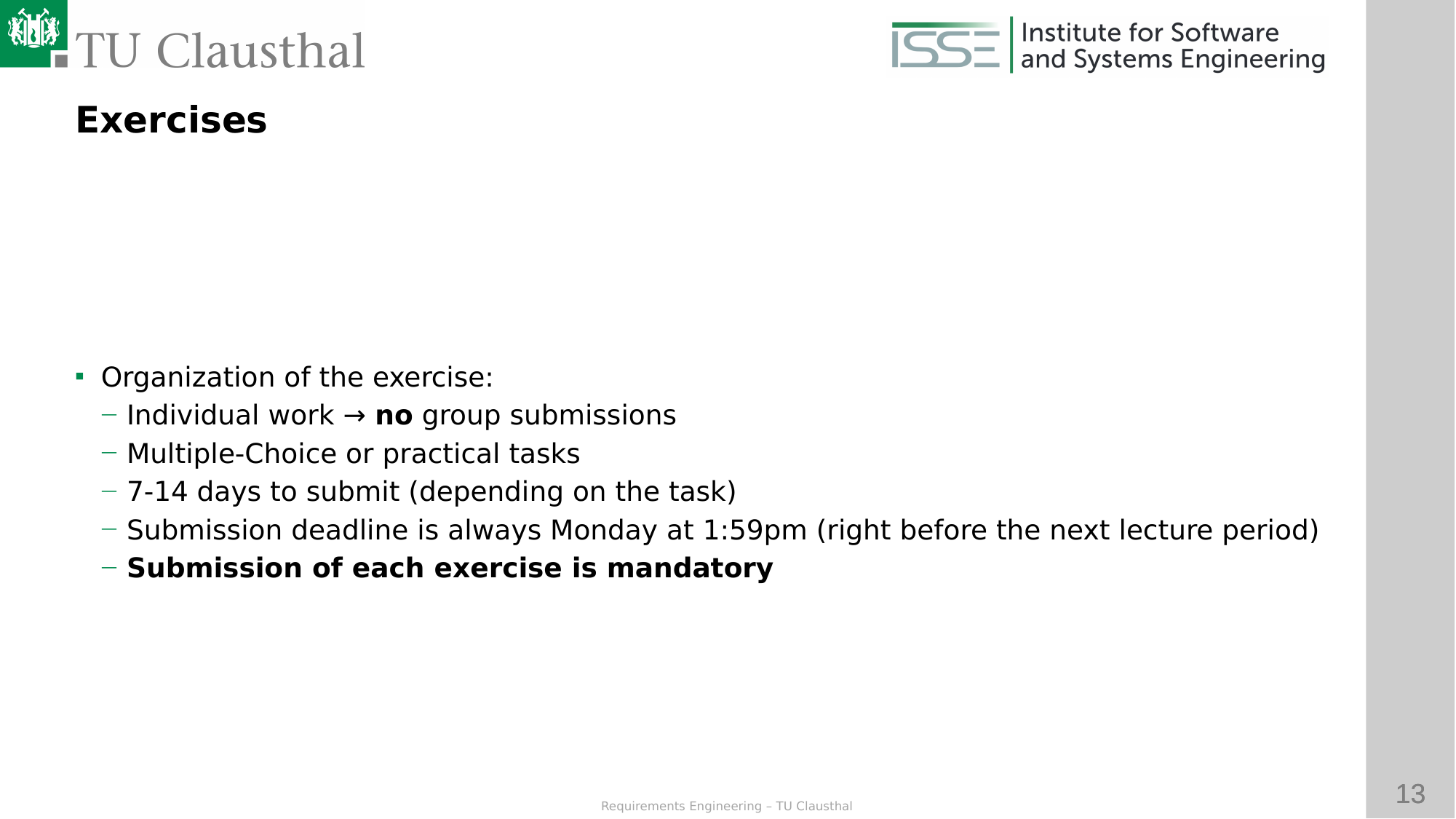

Exercises

Organization of the exercise:
Individual work → no group submissions
Multiple-Choice or practical tasks
7-14 days to submit (depending on the task)
Submission deadline is always Monday at 1:59pm (right before the next lecture period)
Submission of each exercise is mandatoryow on the next slides (Examination)